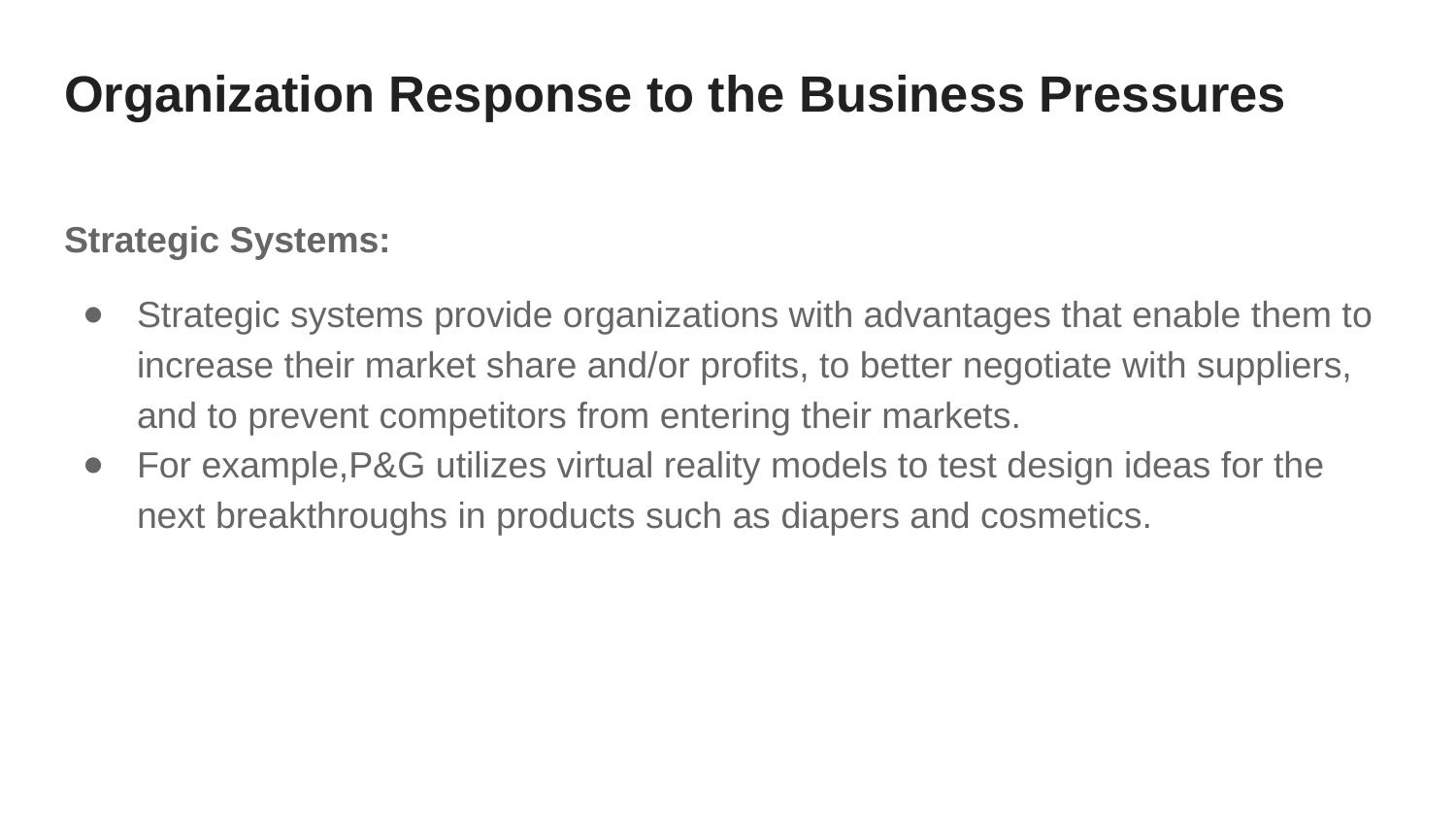

# Organization Response to the Business Pressures
Strategic Systems:
Strategic systems provide organizations with advantages that enable them to increase their market share and/or profits, to better negotiate with suppliers, and to prevent competitors from entering their markets.
For example,P&G utilizes virtual reality models to test design ideas for the next breakthroughs in products such as diapers and cosmetics.